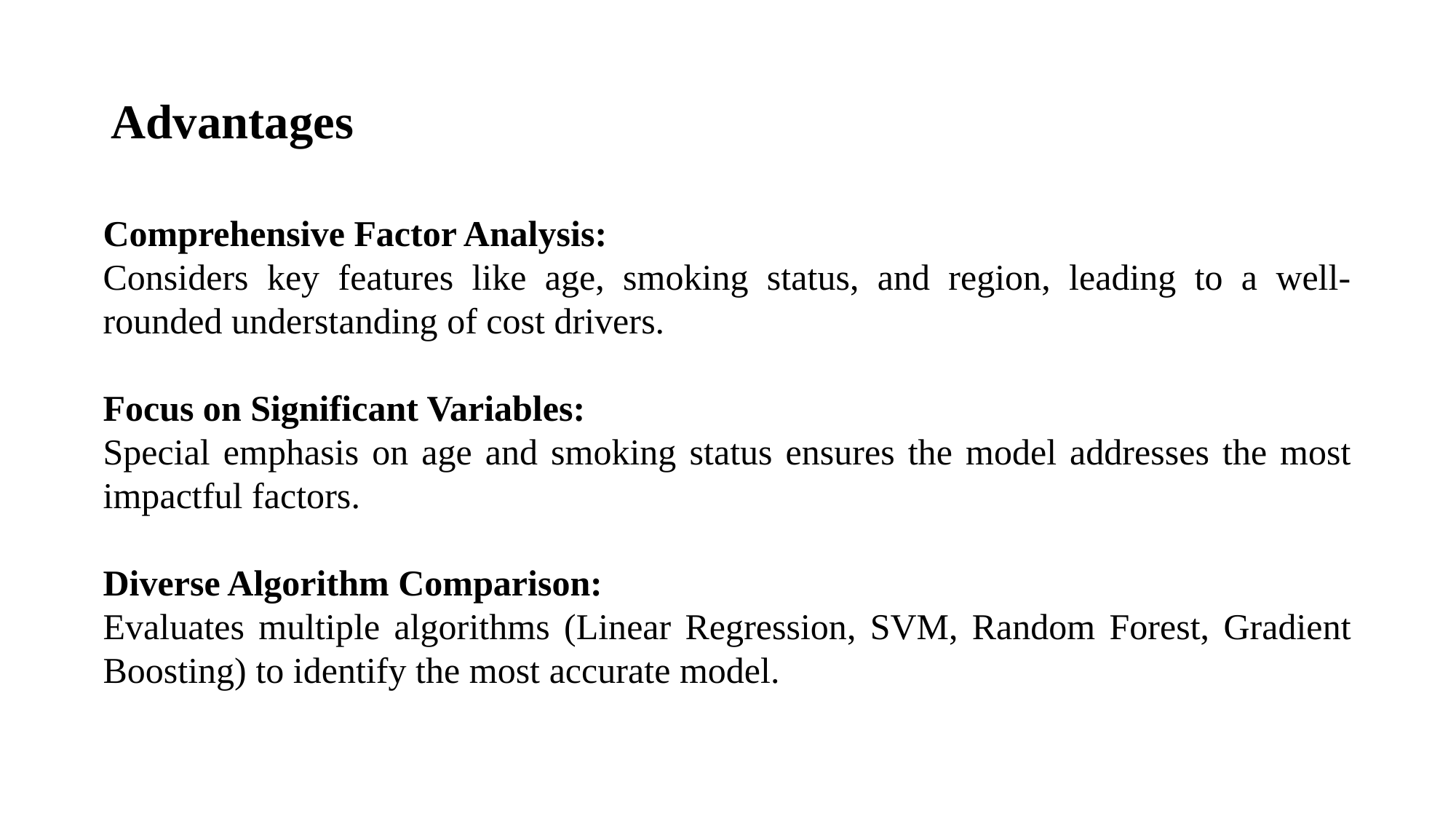

# Advantages
Comprehensive Factor Analysis:
Considers key features like age, smoking status, and region, leading to a well-rounded understanding of cost drivers.

Focus on Significant Variables:
Special emphasis on age and smoking status ensures the model addresses the most impactful factors.

Diverse Algorithm Comparison:
Evaluates multiple algorithms (Linear Regression, SVM, Random Forest, Gradient Boosting) to identify the most accurate model.